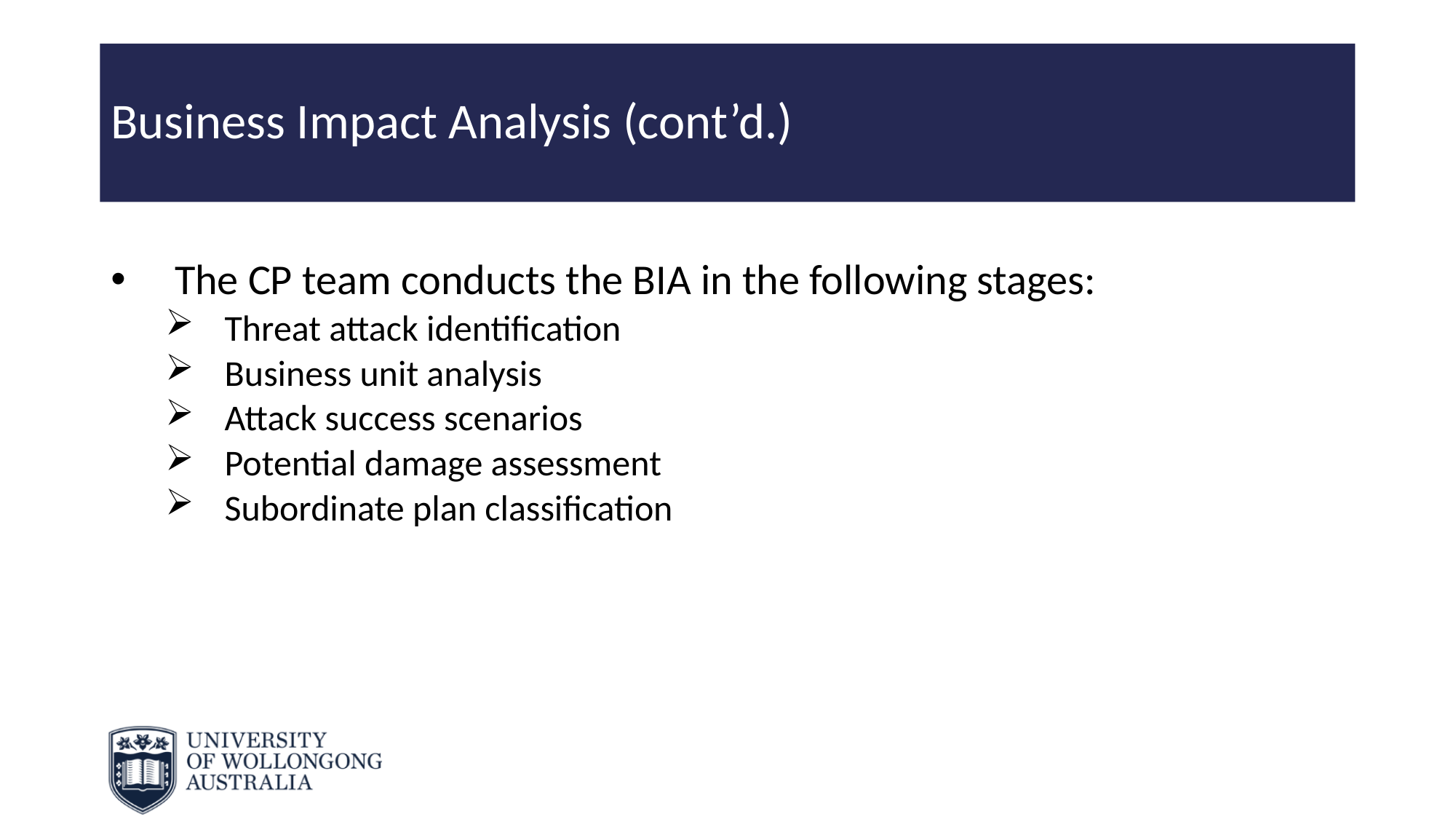

# Business Impact Analysis (cont’d.)
The CP team conducts the BIA in the following stages:
Threat attack identification
Business unit analysis
Attack success scenarios
Potential damage assessment
Subordinate plan classification